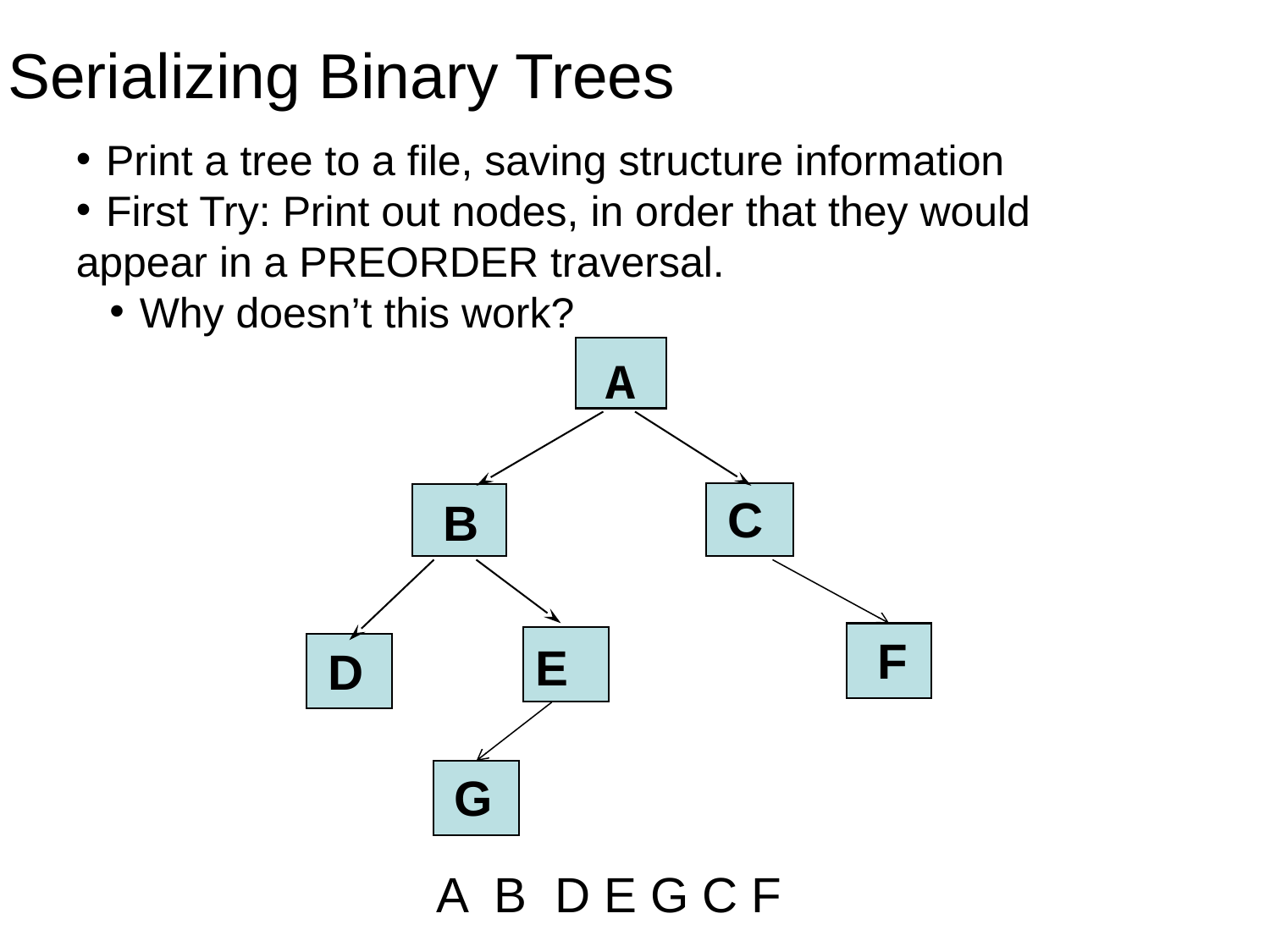

Serializing Binary Trees
Print a tree to a file, saving structure information
First Try: Print out nodes, in order that they would
appear in a PREORDER traversal.
Why doesn’t this work?

A

C

B

F

E

D

G
A  B  D E G C F